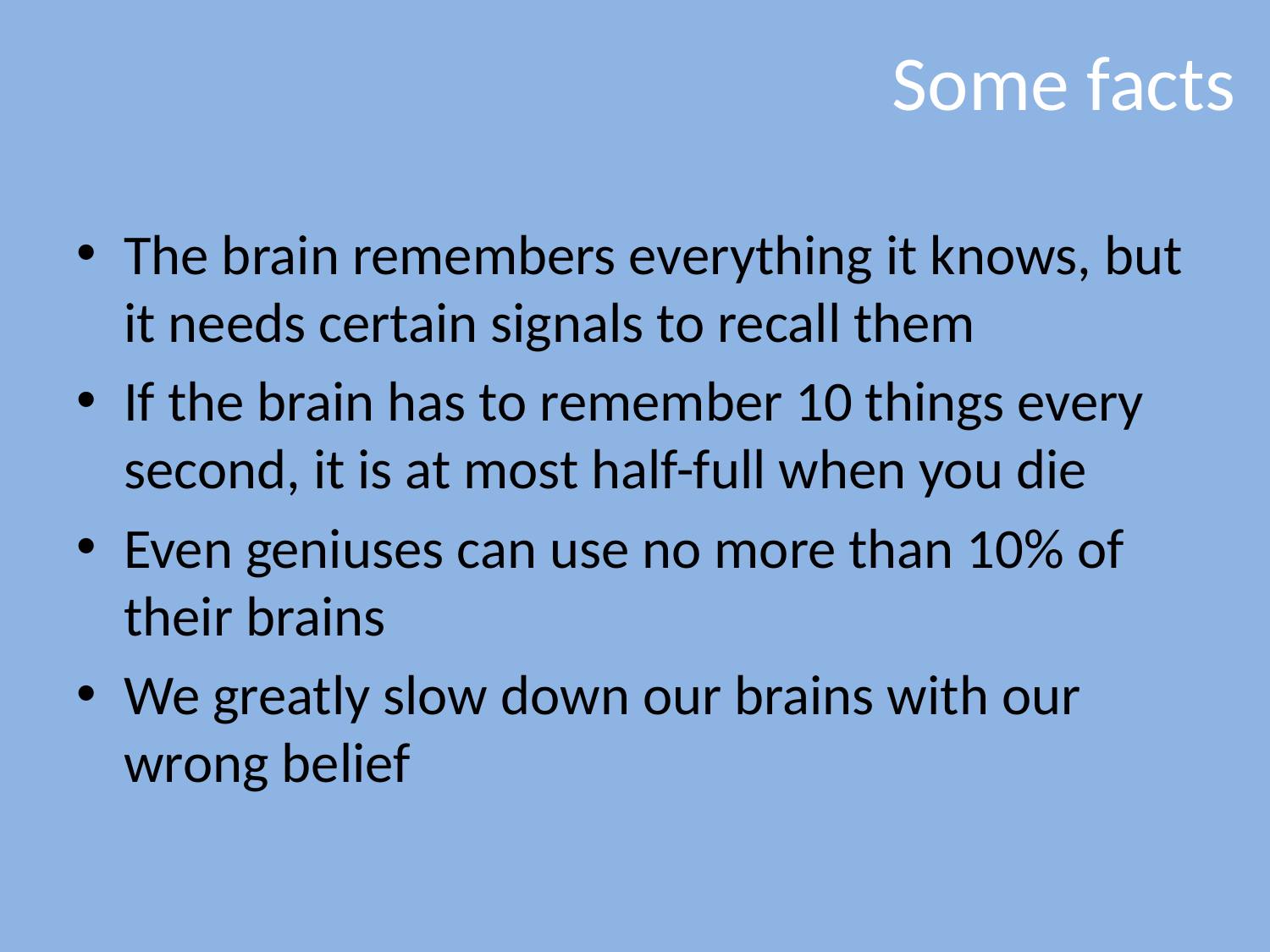

# Some facts
The brain remembers everything it knows, but it needs certain signals to recall them
If the brain has to remember 10 things every second, it is at most half-full when you die
Even geniuses can use no more than 10% of their brains
We greatly slow down our brains with our wrong belief